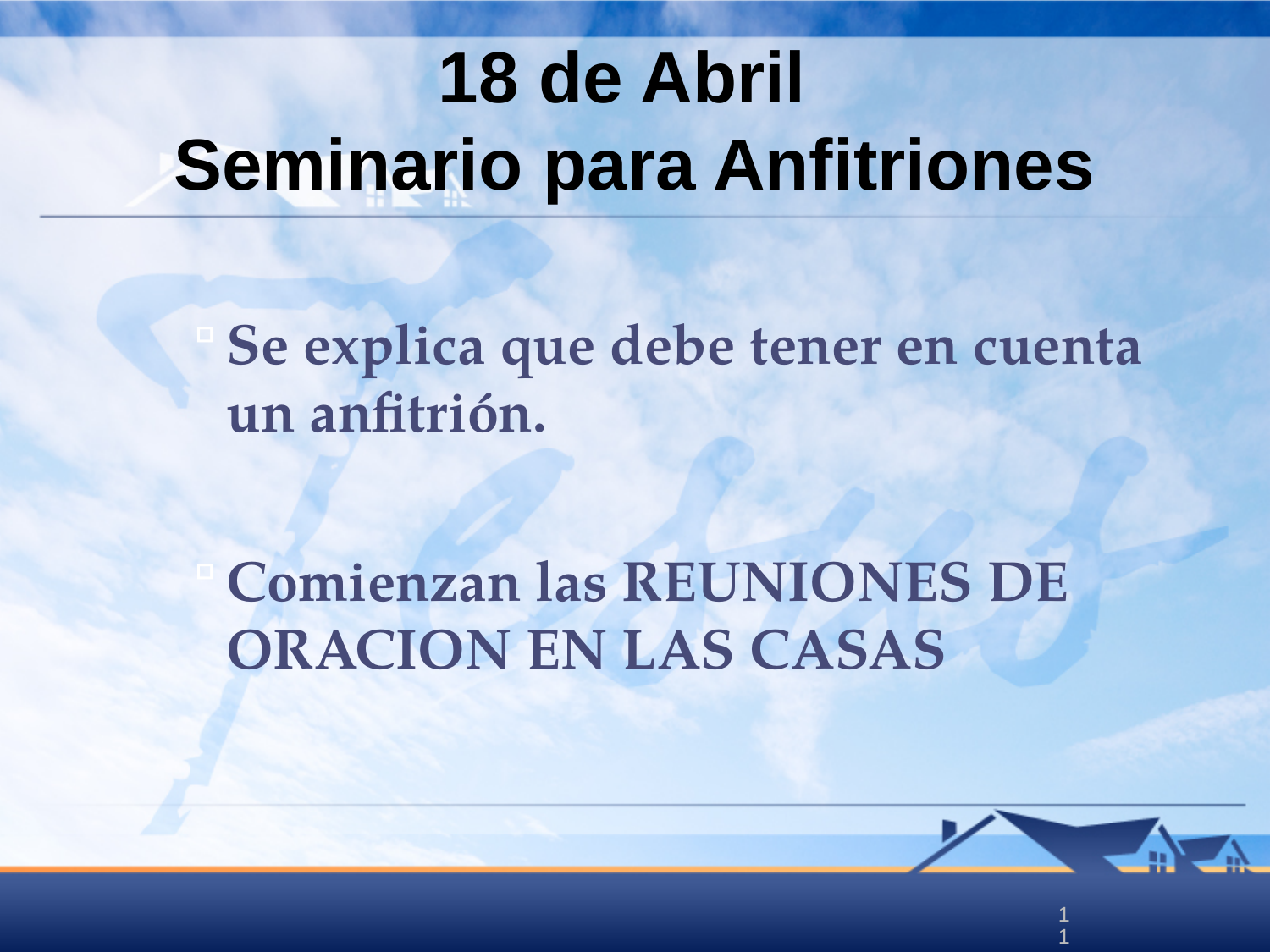

# 18 de Abril Seminario para Anfitriones

Se explica que debe tener en cuenta un anfitrión.

Comienzan las REUNIONES DE ORACION EN LAS CASAS
11